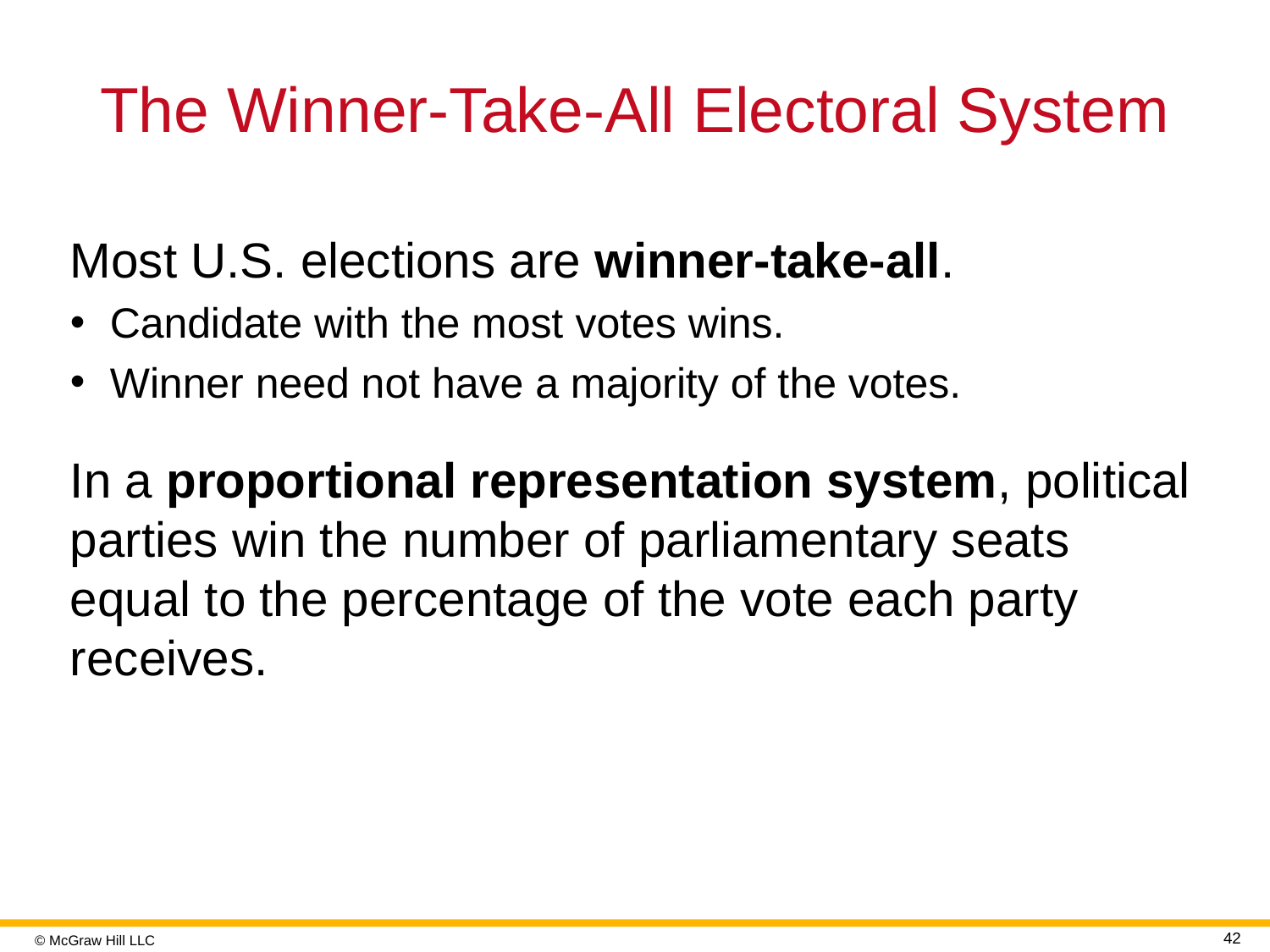

# The Winner-Take-All Electoral System
Most U.S. elections are winner-take-all.
Candidate with the most votes wins.
Winner need not have a majority of the votes.
In a proportional representation system, political parties win the number of parliamentary seats equal to the percentage of the vote each party receives.
42